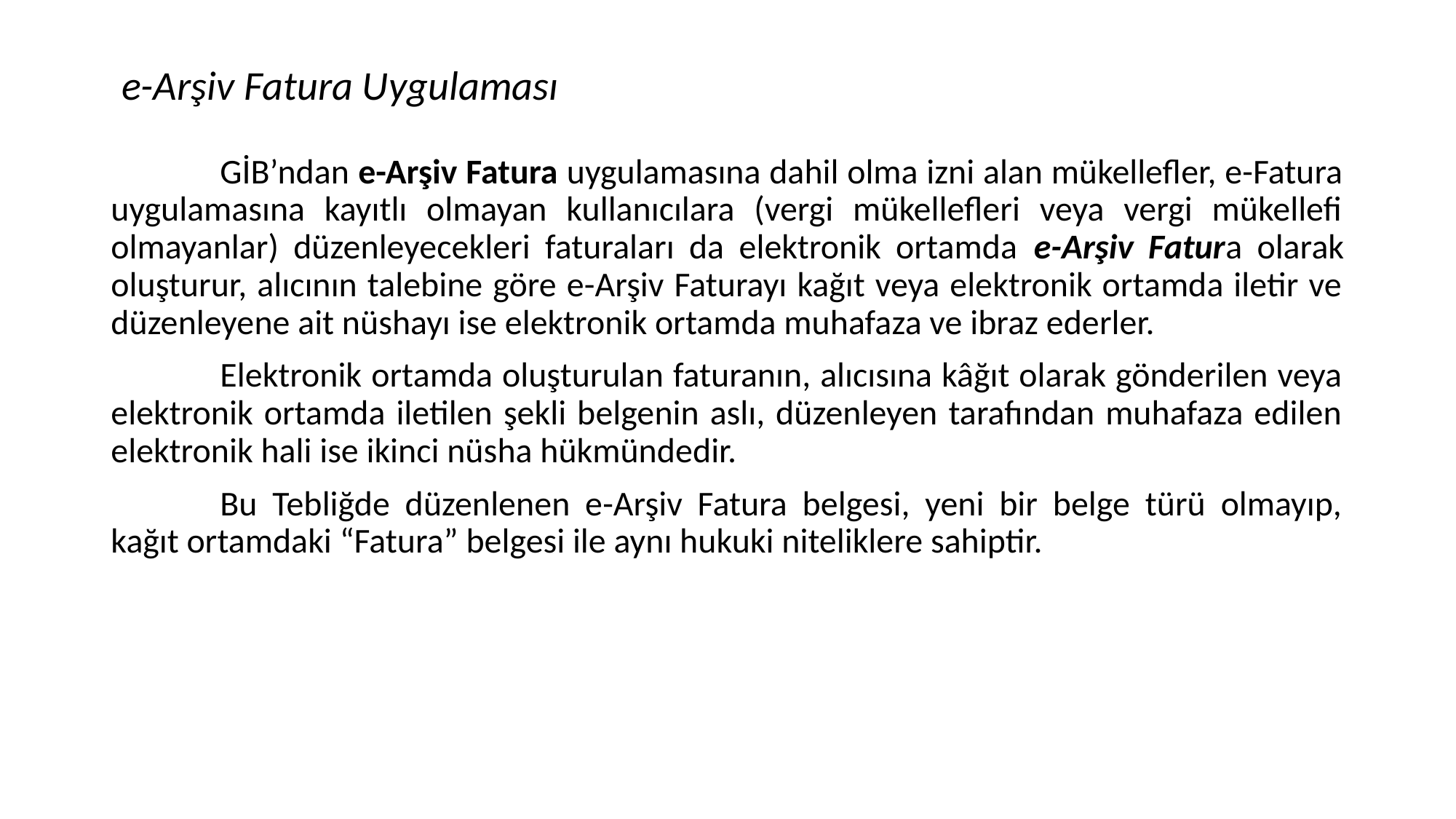

# e-Arşiv Fatura Uygulaması
	GİB’ndan e-Arşiv Fatura uygulamasına dahil olma izni alan mükellefler, e-Fatura uygulamasına kayıtlı olmayan kullanıcılara (vergi mükellefleri veya vergi mükellefi olmayanlar) düzenleyecekleri faturaları da elektronik ortamda e-Arşiv Fatura olarak oluşturur, alıcının talebine göre e-Arşiv Faturayı kağıt veya elektronik ortamda iletir ve düzenleyene ait nüshayı ise elektronik ortamda muhafaza ve ibraz ederler.
	Elektronik ortamda oluşturulan faturanın, alıcısına kâğıt olarak gönderilen veya elektronik ortamda iletilen şekli belgenin aslı, düzenleyen tarafından muhafaza edilen elektronik hali ise ikinci nüsha hükmündedir.
	Bu Tebliğde düzenlenen e-Arşiv Fatura belgesi, yeni bir belge türü olmayıp, kağıt ortamdaki “Fatura” belgesi ile aynı hukuki niteliklere sahiptir.